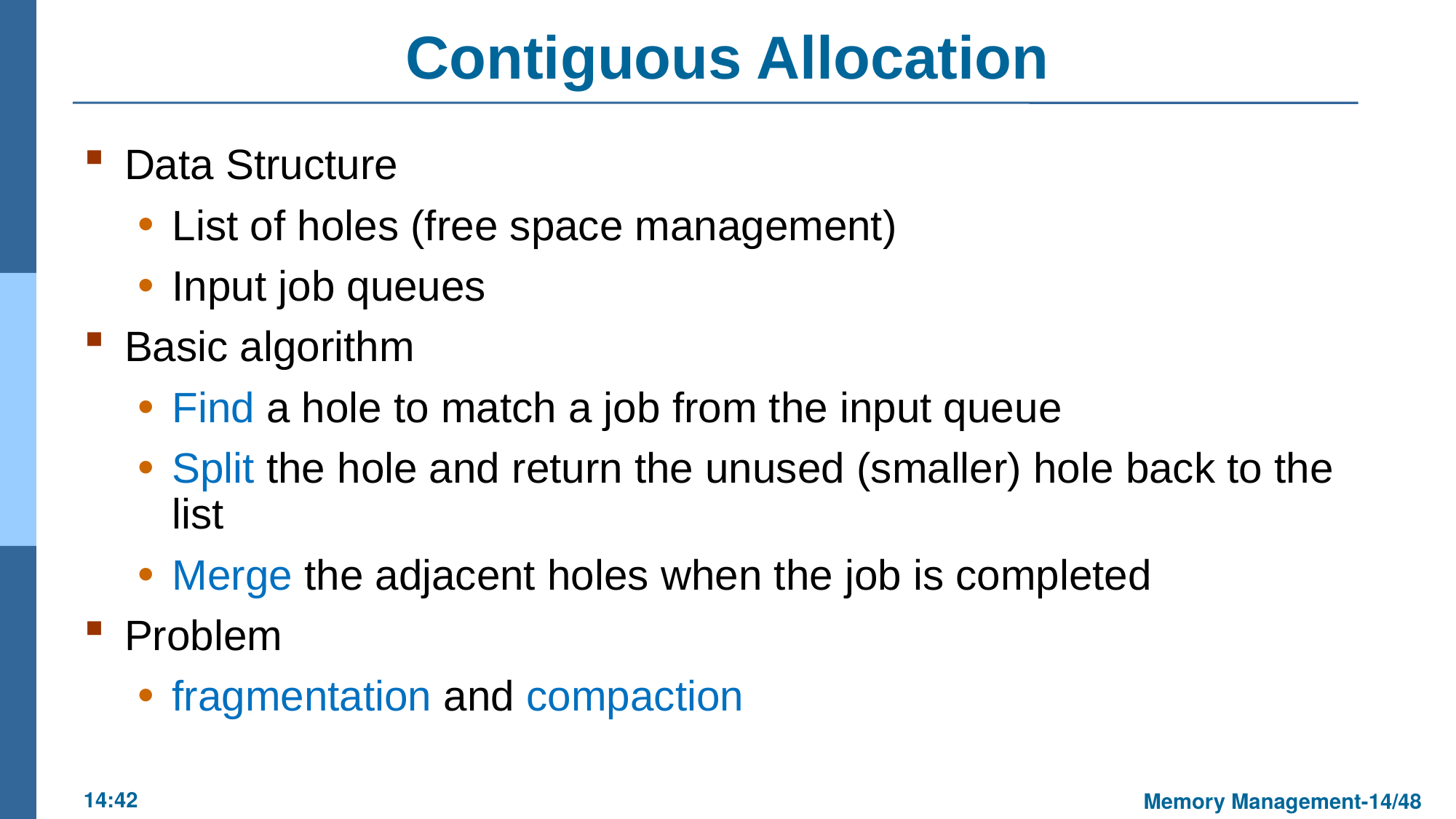

# Contiguous Allocation
Data Structure
List of holes (free space management)
Input job queues
Basic algorithm
Find a hole to match a job from the input queue
Split the hole and return the unused (smaller) hole back to the list
Merge the adjacent holes when the job is completed
Problem
fragmentation and compaction